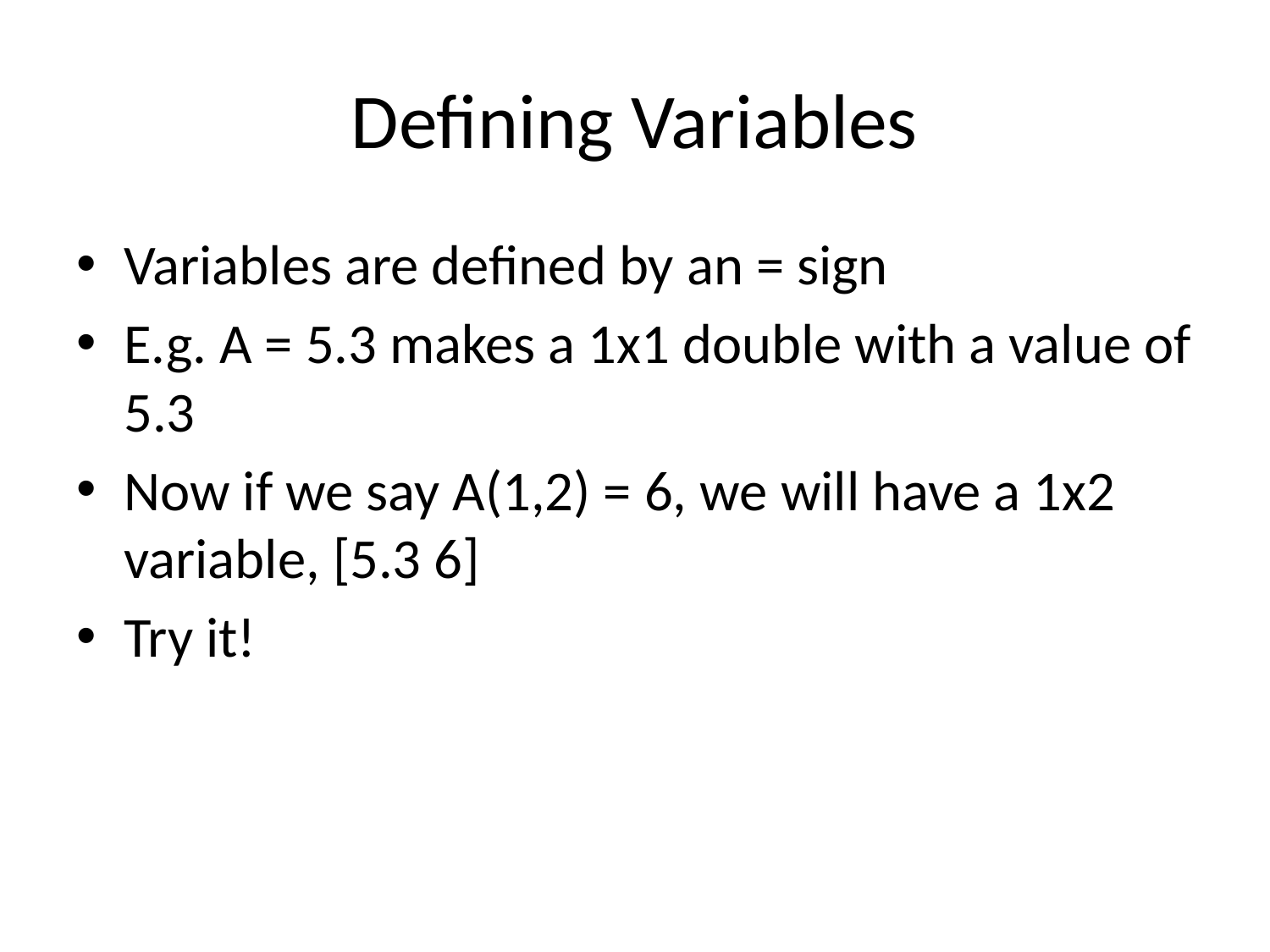

# Defining Variables
Variables are defined by an = sign
E.g. A = 5.3 makes a 1x1 double with a value of 5.3
Now if we say A(1,2) = 6, we will have a 1x2 variable, [5.3 6]
Try it!